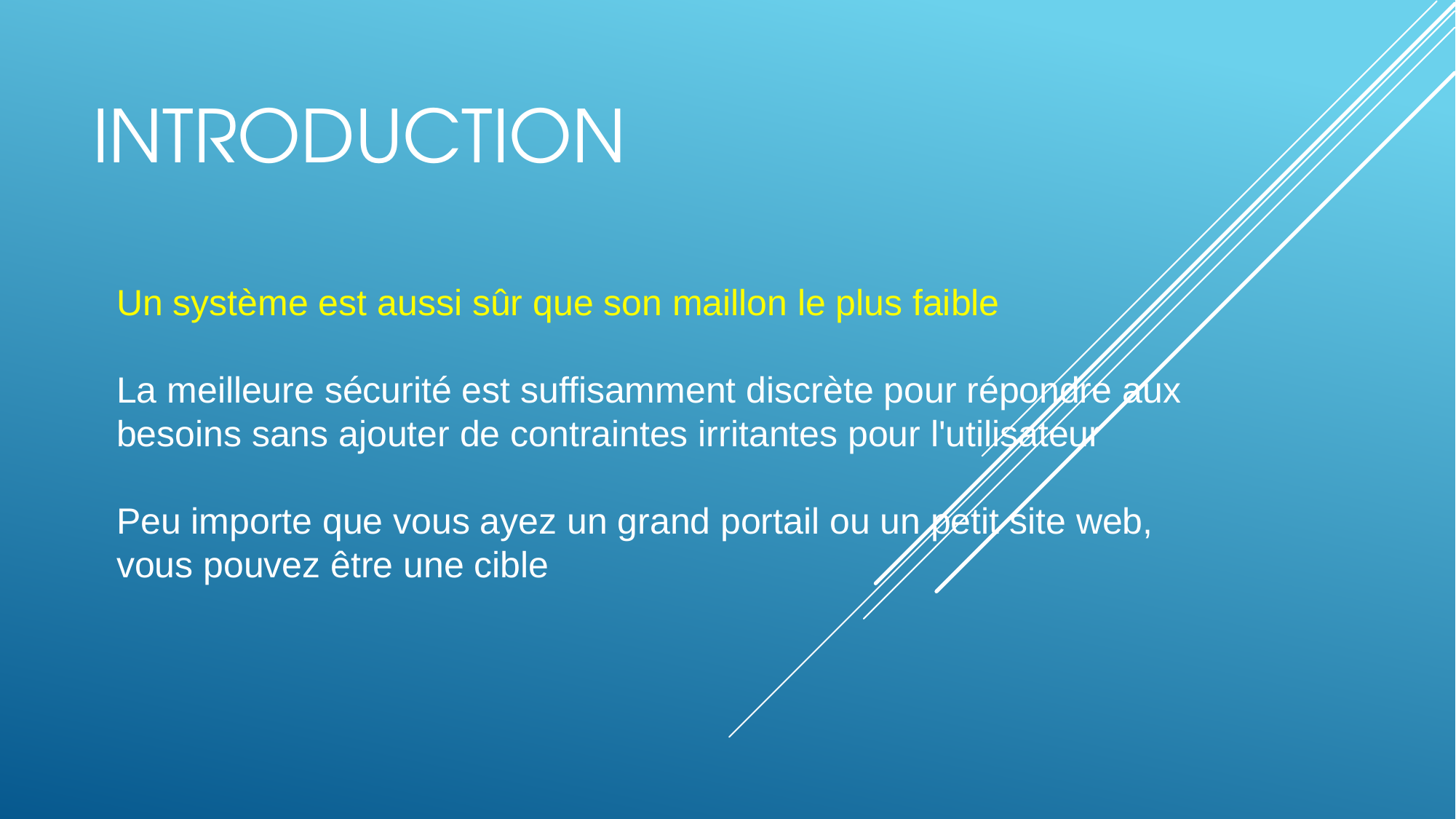

# Introduction
Un système est aussi sûr que son maillon le plus faible

La meilleure sécurité est suffisamment discrète pour répondre aux besoins sans ajouter de contraintes irritantes pour l'utilisateur

Peu importe que vous ayez un grand portail ou un petit site web, vous pouvez être une cible